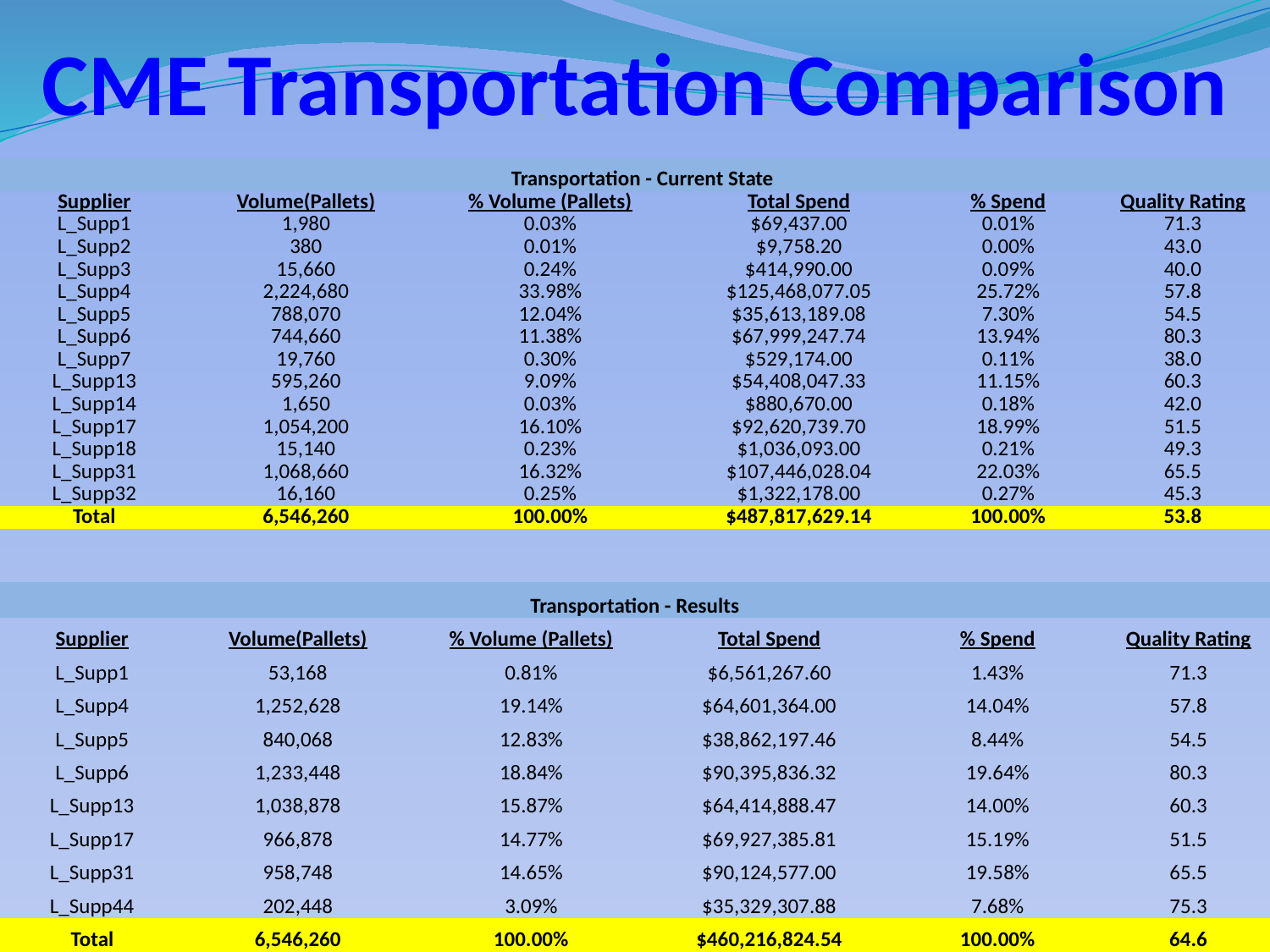

# CME Transportation Comparison
|  | Transportation - Current State |  |  |  |  |
| --- | --- | --- | --- | --- | --- |
| Supplier | Volume(Pallets) | % Volume (Pallets) | Total Spend | % Spend | Quality Rating |
| L\_Supp1 | 1,980 | 0.03% | $69,437.00 | 0.01% | 71.3 |
| L\_Supp2 | 380 | 0.01% | $9,758.20 | 0.00% | 43.0 |
| L\_Supp3 | 15,660 | 0.24% | $414,990.00 | 0.09% | 40.0 |
| L\_Supp4 | 2,224,680 | 33.98% | $125,468,077.05 | 25.72% | 57.8 |
| L\_Supp5 | 788,070 | 12.04% | $35,613,189.08 | 7.30% | 54.5 |
| L\_Supp6 | 744,660 | 11.38% | $67,999,247.74 | 13.94% | 80.3 |
| L\_Supp7 | 19,760 | 0.30% | $529,174.00 | 0.11% | 38.0 |
| L\_Supp13 | 595,260 | 9.09% | $54,408,047.33 | 11.15% | 60.3 |
| L\_Supp14 | 1,650 | 0.03% | $880,670.00 | 0.18% | 42.0 |
| L\_Supp17 | 1,054,200 | 16.10% | $92,620,739.70 | 18.99% | 51.5 |
| L\_Supp18 | 15,140 | 0.23% | $1,036,093.00 | 0.21% | 49.3 |
| L\_Supp31 | 1,068,660 | 16.32% | $107,446,028.04 | 22.03% | 65.5 |
| L\_Supp32 | 16,160 | 0.25% | $1,322,178.00 | 0.27% | 45.3 |
| Total | 6,546,260 | 100.00% | $487,817,629.14 | 100.00% | 53.8 |
| Transportation - Results |  |  |  |  |  |
| --- | --- | --- | --- | --- | --- |
| Supplier | Volume(Pallets) | % Volume (Pallets) | Total Spend | % Spend | Quality Rating |
| L\_Supp1 | 53,168 | 0.81% | $6,561,267.60 | 1.43% | 71.3 |
| L\_Supp4 | 1,252,628 | 19.14% | $64,601,364.00 | 14.04% | 57.8 |
| L\_Supp5 | 840,068 | 12.83% | $38,862,197.46 | 8.44% | 54.5 |
| L\_Supp6 | 1,233,448 | 18.84% | $90,395,836.32 | 19.64% | 80.3 |
| L\_Supp13 | 1,038,878 | 15.87% | $64,414,888.47 | 14.00% | 60.3 |
| L\_Supp17 | 966,878 | 14.77% | $69,927,385.81 | 15.19% | 51.5 |
| L\_Supp31 | 958,748 | 14.65% | $90,124,577.00 | 19.58% | 65.5 |
| L\_Supp44 | 202,448 | 3.09% | $35,329,307.88 | 7.68% | 75.3 |
| Total | 6,546,260 | 100.00% | $460,216,824.54 | 100.00% | 64.6 |